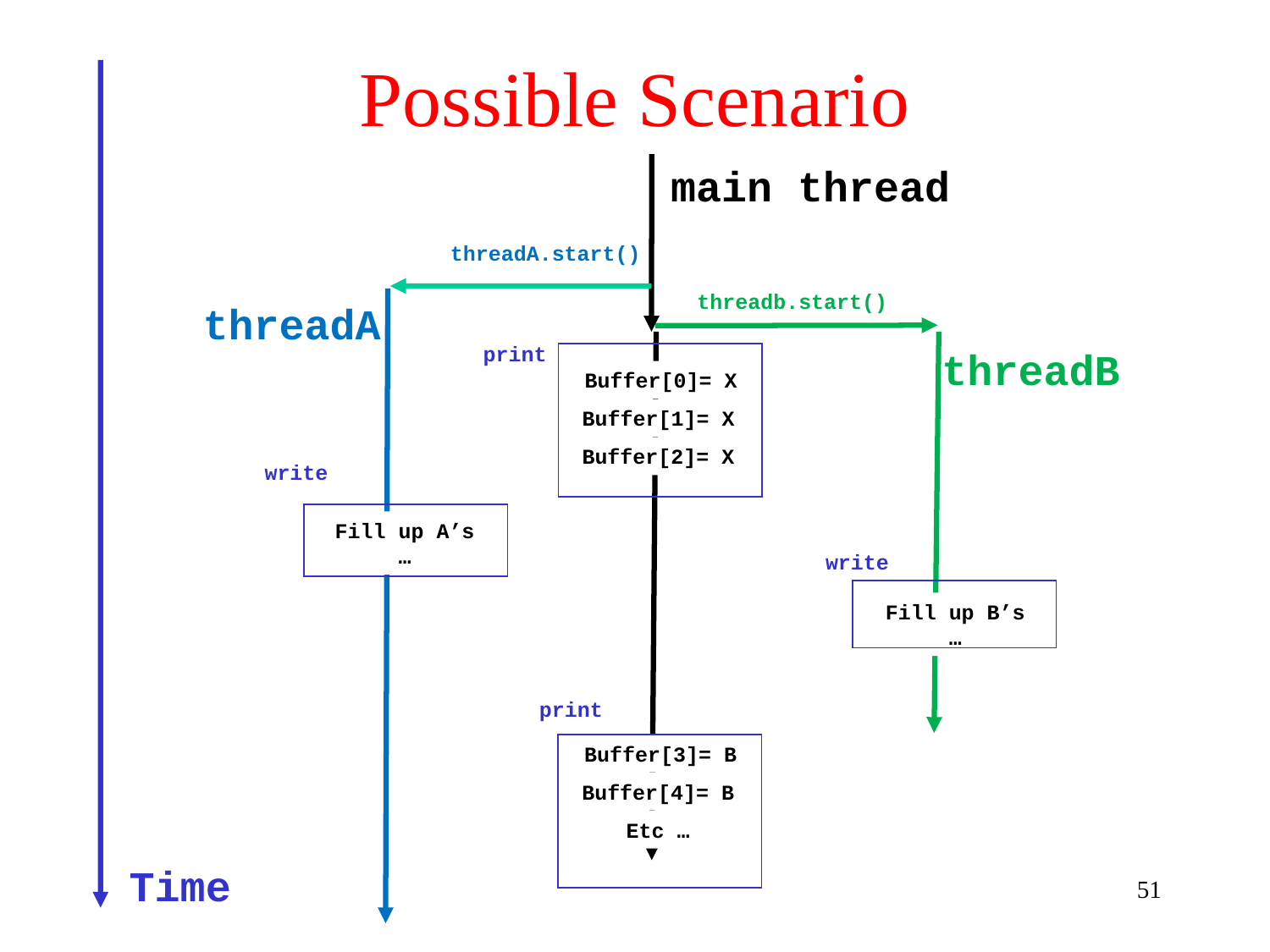

# Possible Scenario

main thread

threadA.start()

threadb.start()

threadA

threadB
print

Buffer[0]= X
Buffer[1]= X
Buffer[2]= X
write

Fill up A’s
…
write

Fill up B’s
…
print
Buffer[3]= B

Buffer[4]= B
Etc …
Time
51